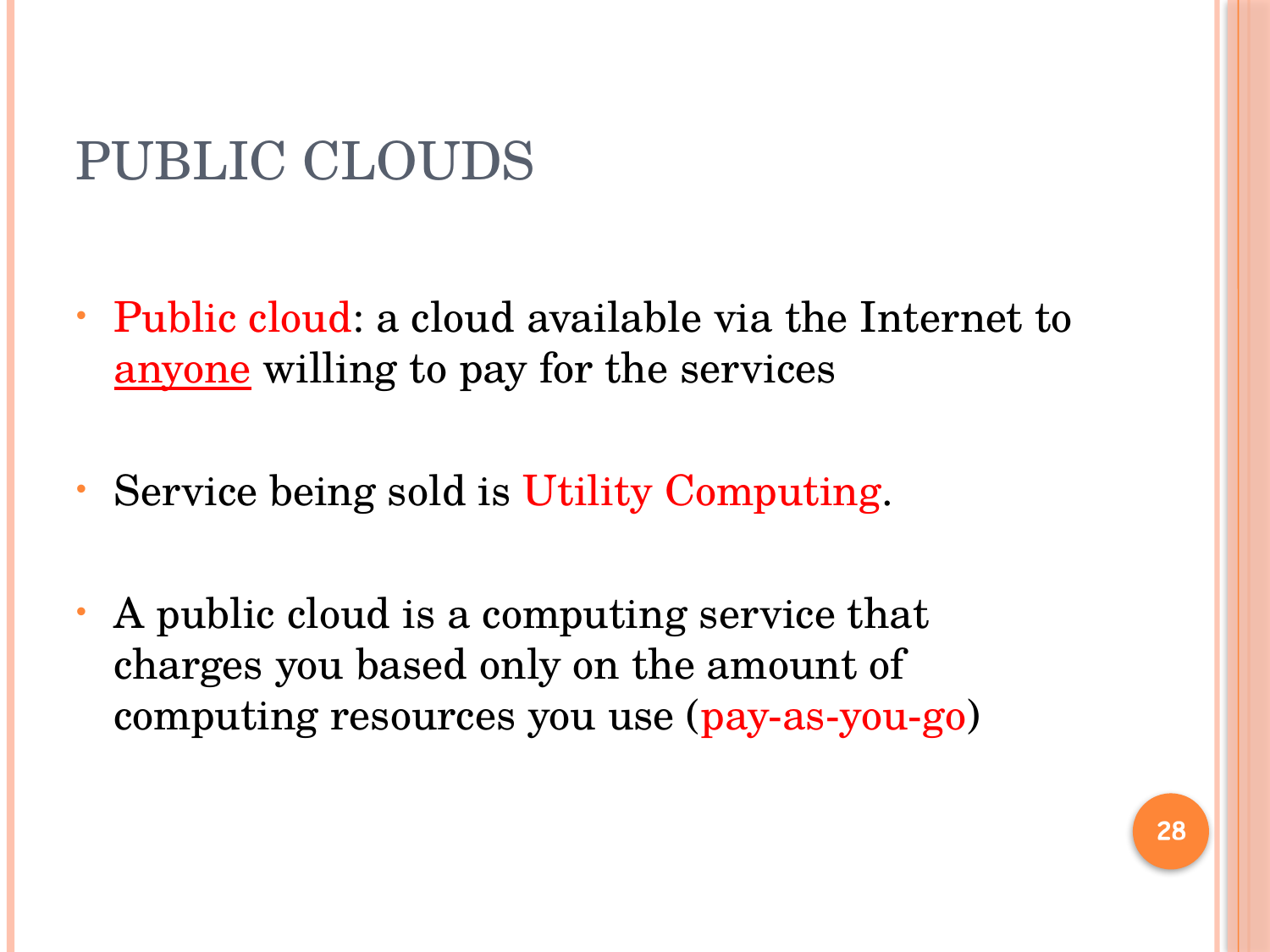

# Public Clouds

Public cloud: a cloud available via the Internet to anyone willing to pay for the services

Service being sold is Utility Computing.

A public cloud is a computing service that charges you based only on the amount of computing resources you use (pay-as-you-go)

28